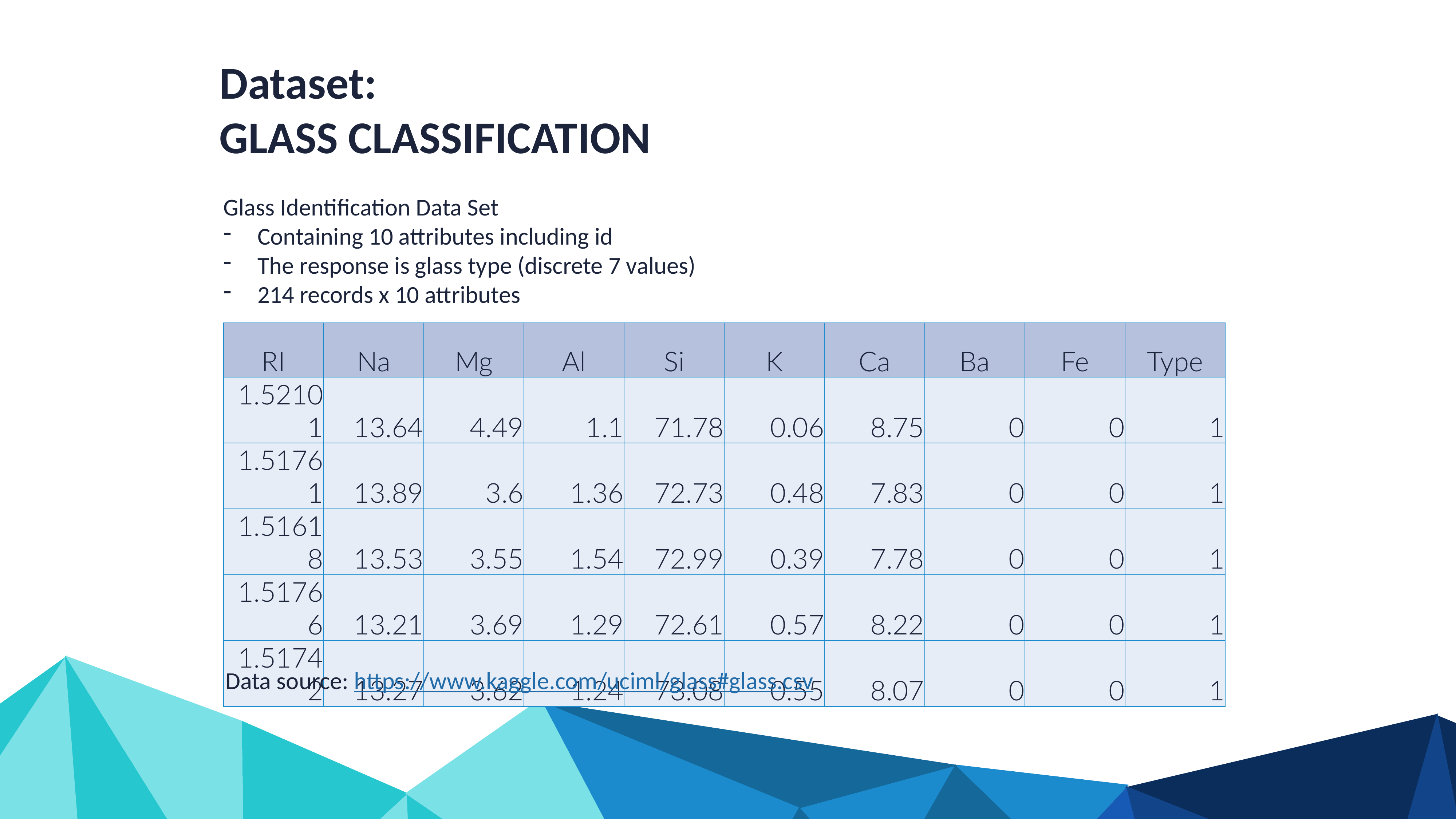

Dataset:
GLASS CLASSIFICATION
Glass Identification Data Set
Containing 10 attributes including id
The response is glass type (discrete 7 values)
214 records x 10 attributes
| RI | Na | Mg | Al | Si | K | Ca | Ba | Fe | Type |
| --- | --- | --- | --- | --- | --- | --- | --- | --- | --- |
| 1.52101 | 13.64 | 4.49 | 1.1 | 71.78 | 0.06 | 8.75 | 0 | 0 | 1 |
| 1.51761 | 13.89 | 3.6 | 1.36 | 72.73 | 0.48 | 7.83 | 0 | 0 | 1 |
| 1.51618 | 13.53 | 3.55 | 1.54 | 72.99 | 0.39 | 7.78 | 0 | 0 | 1 |
| 1.51766 | 13.21 | 3.69 | 1.29 | 72.61 | 0.57 | 8.22 | 0 | 0 | 1 |
| 1.51742 | 13.27 | 3.62 | 1.24 | 73.08 | 0.55 | 8.07 | 0 | 0 | 1 |
Data source: https://www.kaggle.com/uciml/glass#glass.csv